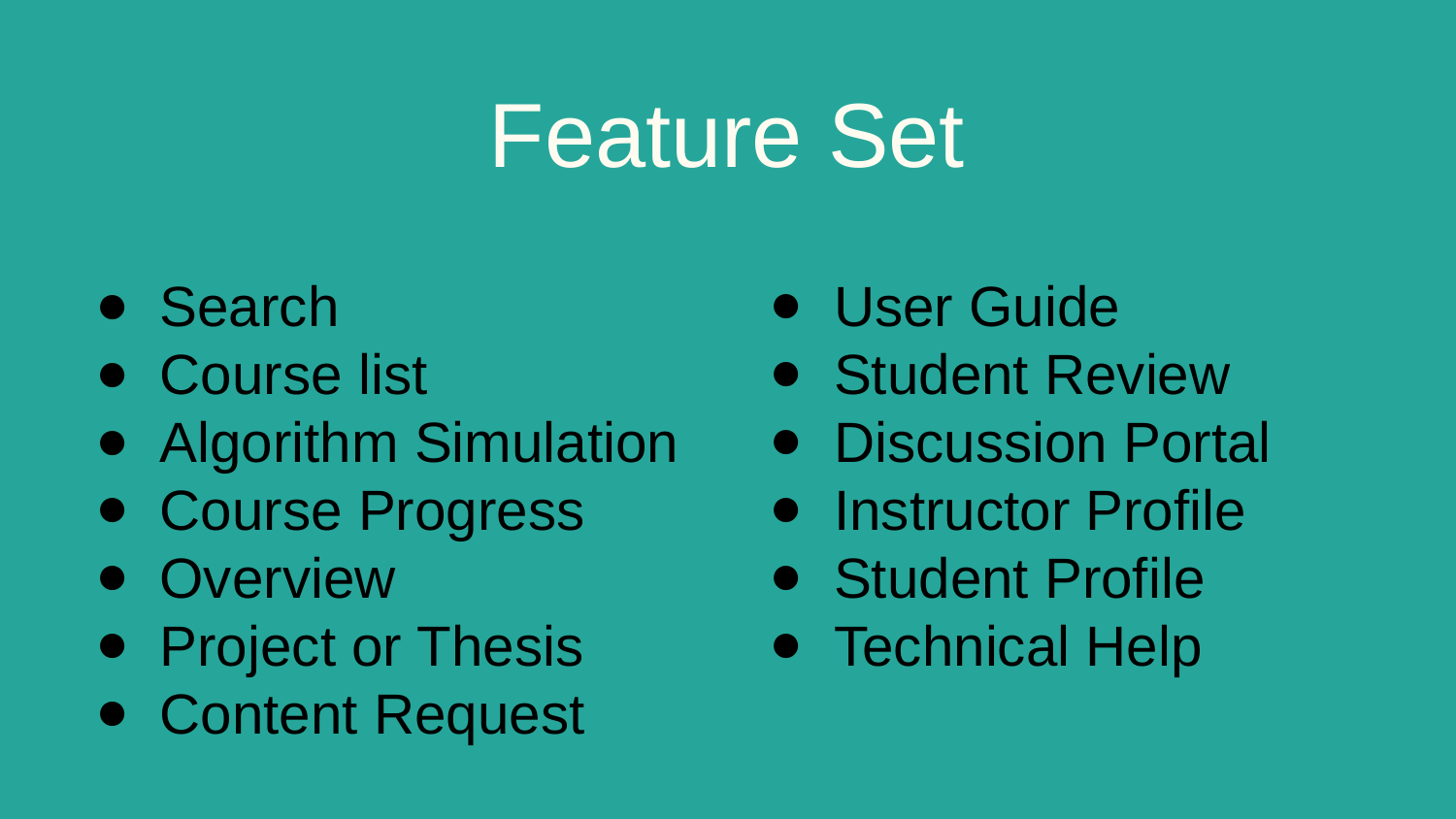

# Feature Set
Search
Course list
Algorithm Simulation
Course Progress
Overview
Project or Thesis
Content Request
User Guide
Student Review
Discussion Portal
Instructor Profile
Student Profile
Technical Help